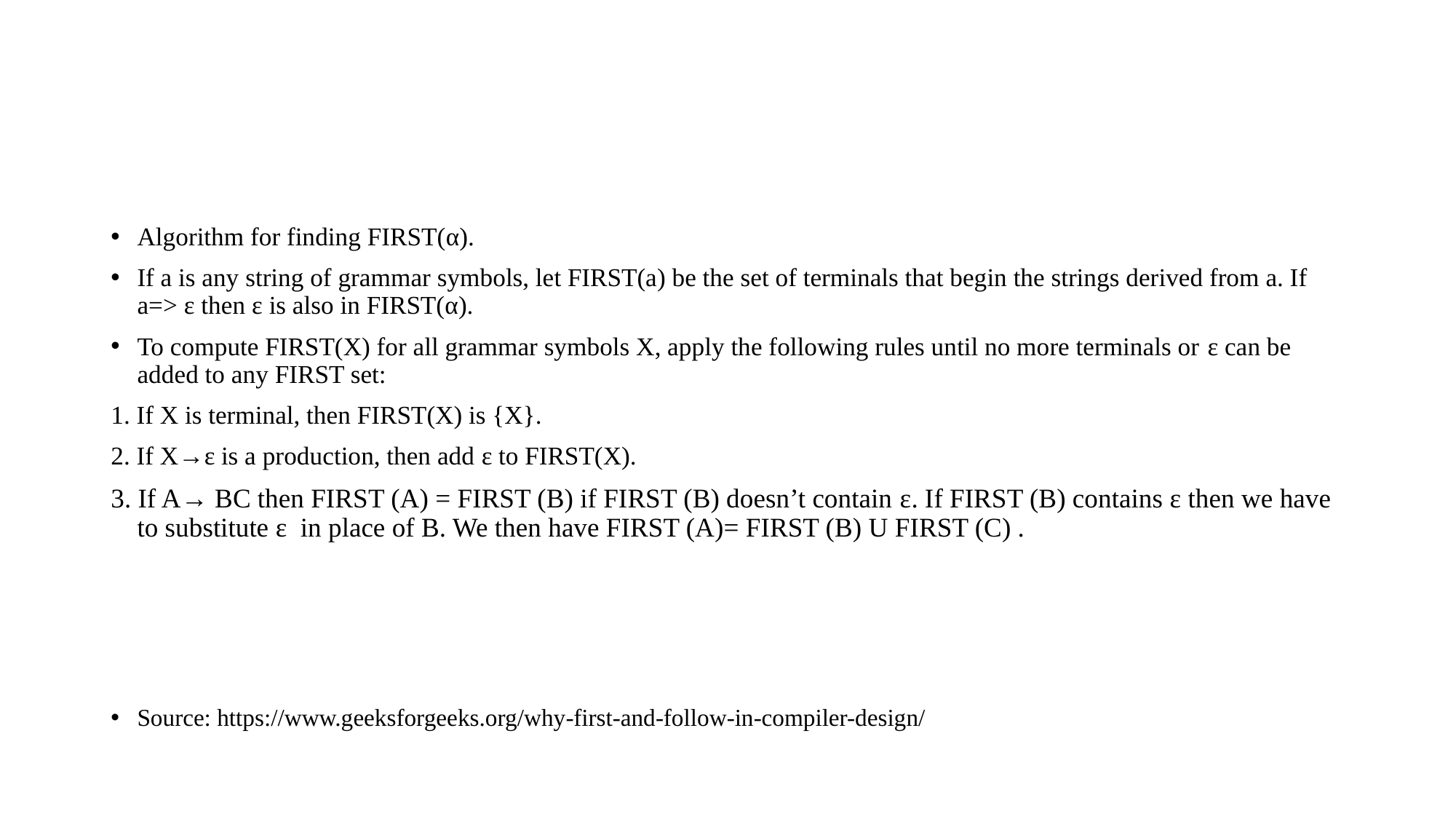

#
Algorithm for finding FIRST(α).
If a is any string of grammar symbols, let FIRST(a) be the set of terminals that begin the strings derived from a. If a=> ε then ε is also in FIRST(α).
To compute FIRST(X) for all grammar symbols X, apply the following rules until no more terminals or ε can be added to any FIRST set:
1. If X is terminal, then FIRST(X) is {X}.
2. If X→ε is a production, then add ε to FIRST(X).
3. If A→ BC then FIRST (A) = FIRST (B) if FIRST (B) doesn’t contain ε. If FIRST (B) contains ε then we have to substitute ε  in place of B. We then have FIRST (A)= FIRST (B) U FIRST (C) .

Source: https://www.geeksforgeeks.org/why-first-and-follow-in-compiler-design/